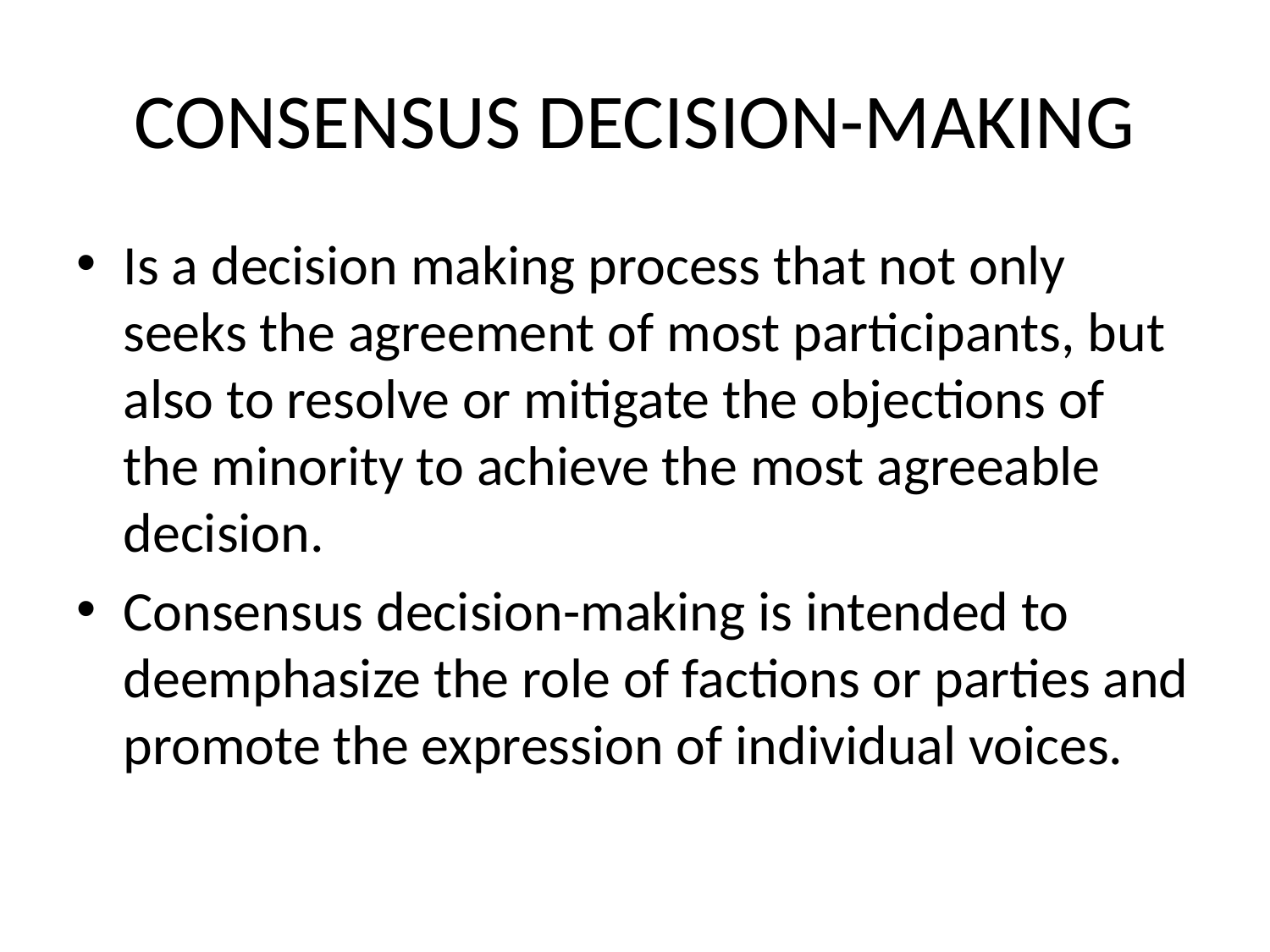

# CONSENSUS DECISION-MAKING
Is a decision making process that not only seeks the agreement of most participants, but also to resolve or mitigate the objections of the minority to achieve the most agreeable decision.
Consensus decision-making is intended to deemphasize the role of factions or parties and promote the expression of individual voices.